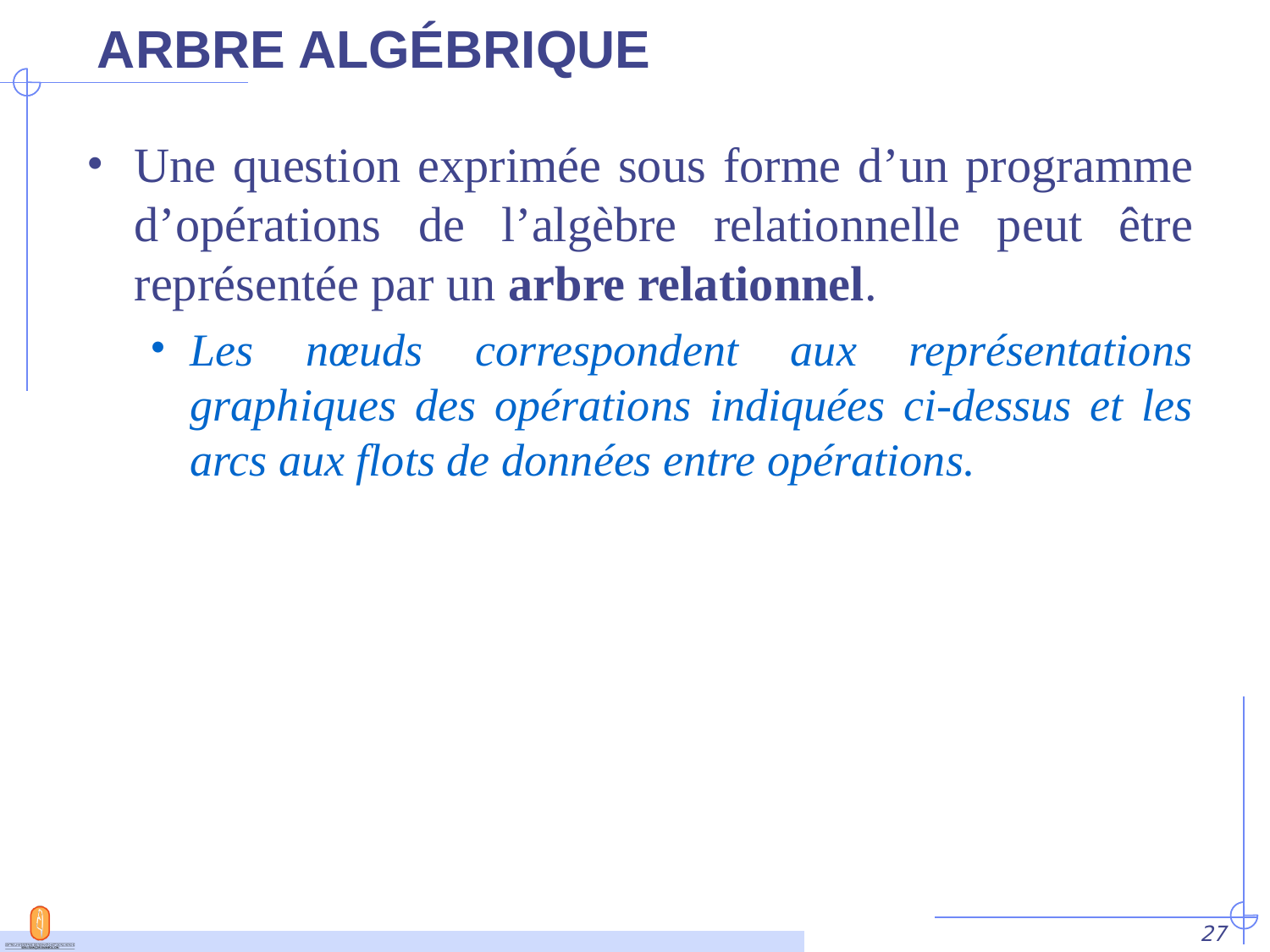

# ARBRE ALGÉBRIQUE
Une question exprimée sous forme d’un programme d’opérations de l’algèbre relationnelle peut être représentée par un arbre relationnel.
Les nœuds correspondent aux représentations graphiques des opérations indiquées ci-dessus et les arcs aux flots de données entre opérations.

27